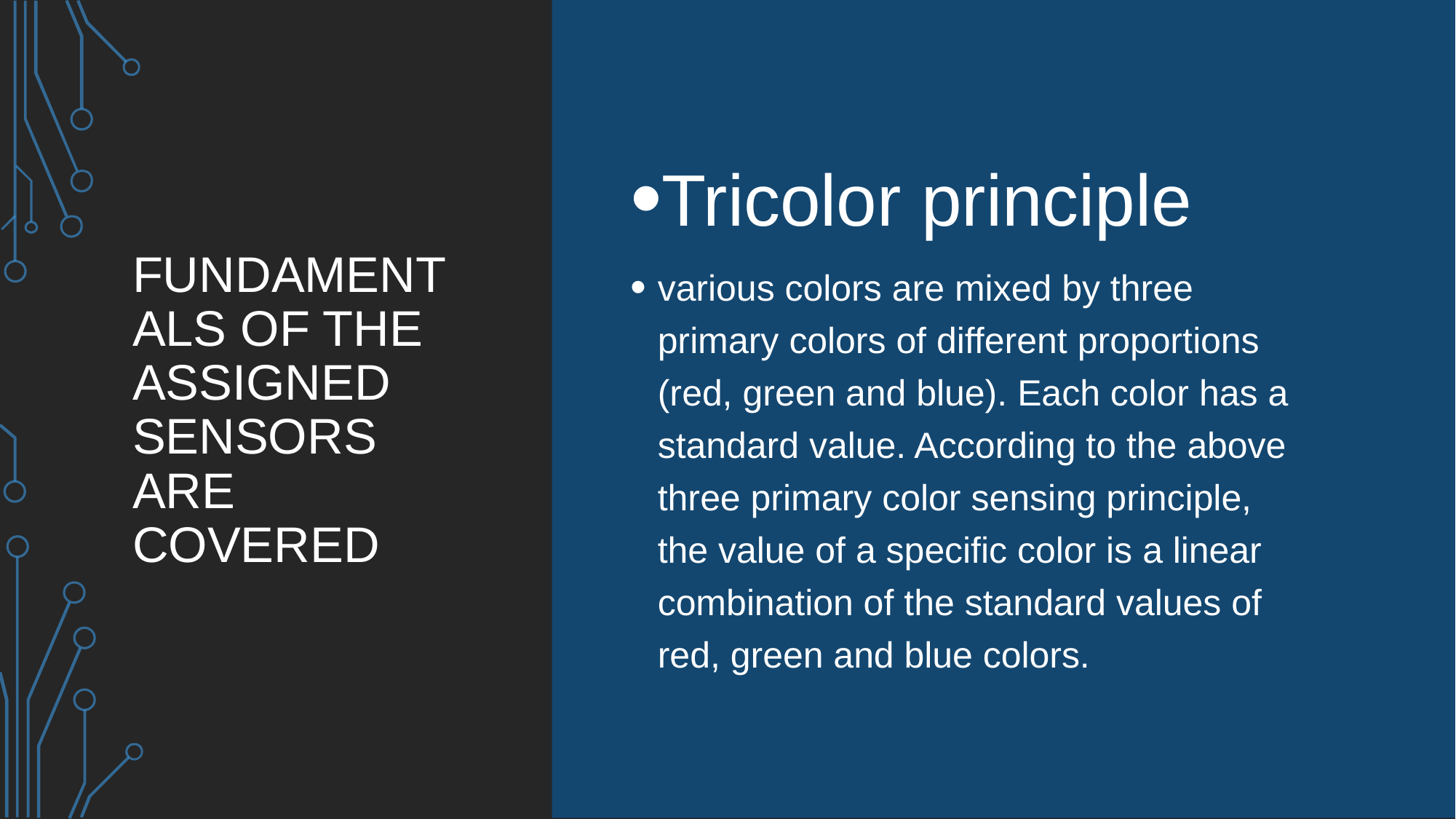

# Fundamentals of the assigned sensors are covered
Tricolor principle
various colors are mixed by three primary colors of different proportions (red, green and blue). Each color has a standard value. According to the above three primary color sensing principle, the value of a specific color is a linear combination of the standard values of red, green and blue colors.